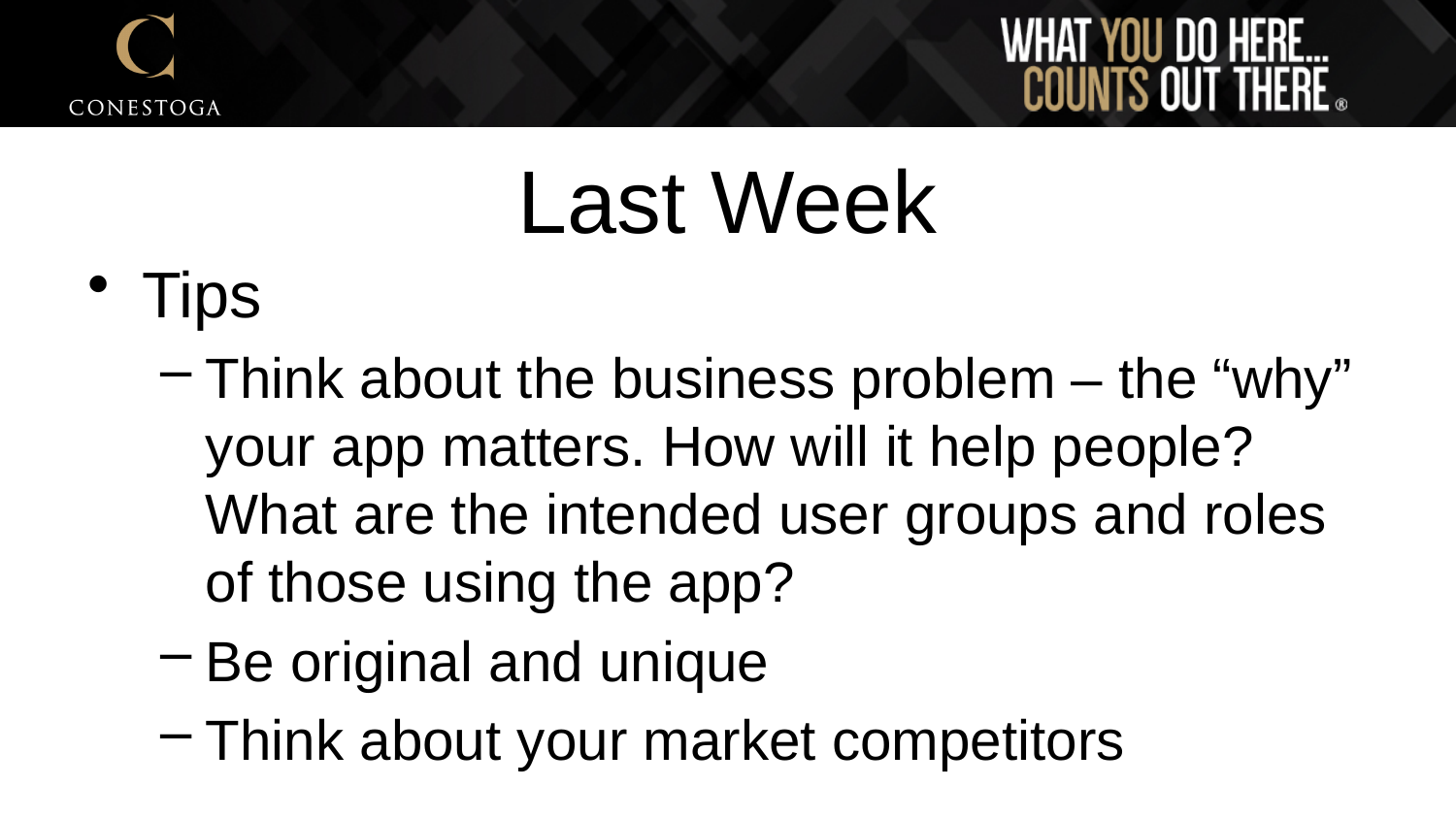

# Last Week
Tips
Think about the business problem – the “why” your app matters. How will it help people? What are the intended user groups and roles of those using the app?
Be original and unique
Think about your market competitors